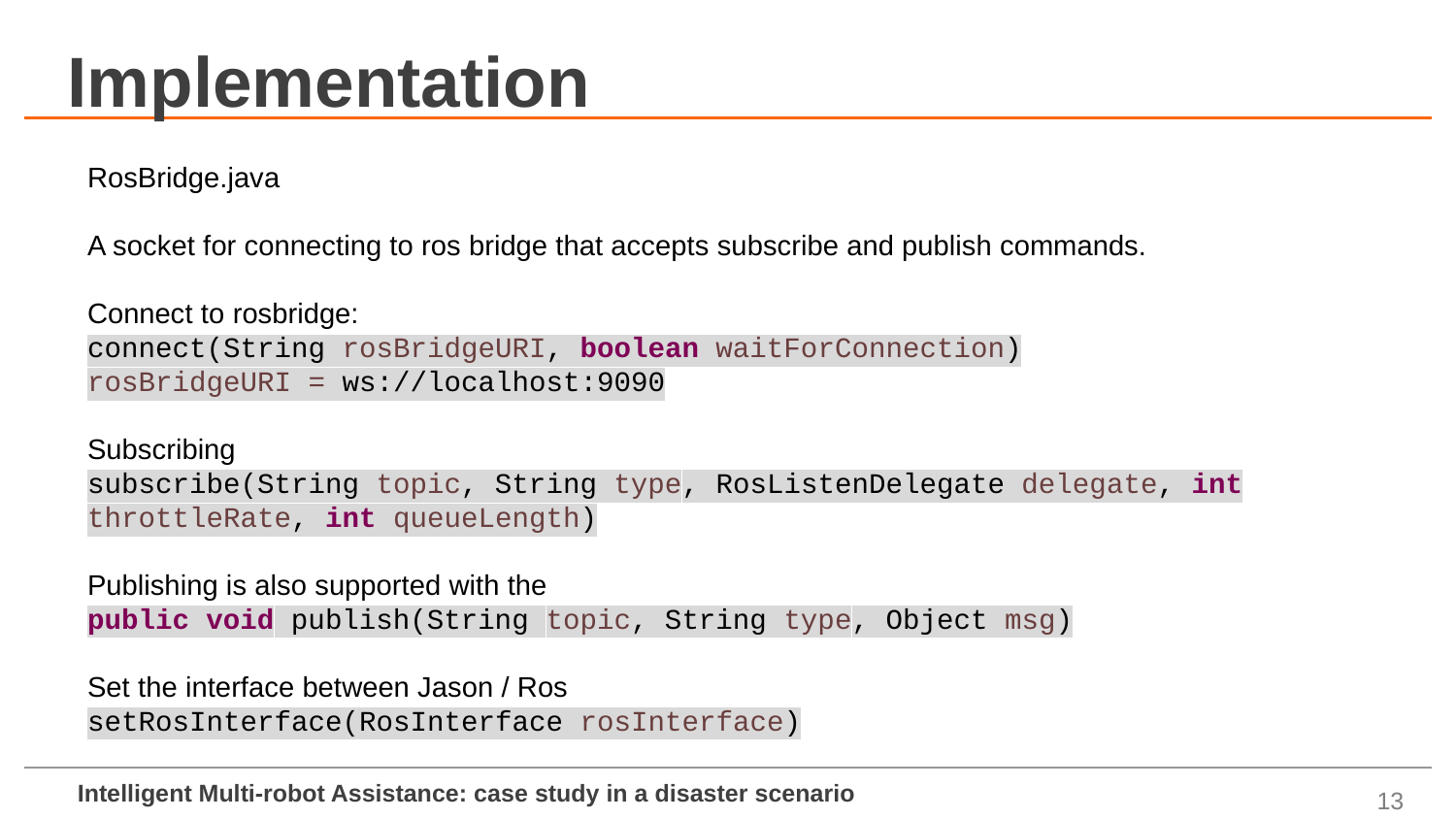

# Implementation
RosBridge.java

A socket for connecting to ros bridge that accepts subscribe and publish commands.

Connect to rosbridge:
connect(String rosBridgeURI, boolean waitForConnection)
rosBridgeURI = ws://localhost:9090

Subscribing
subscribe(String topic, String type, RosListenDelegate delegate, int throttleRate, int queueLength)

Publishing is also supported with the
public void publish(String topic, String type, Object msg)

Set the interface between Jason / Ros
setRosInterface(RosInterface rosInterface)
13